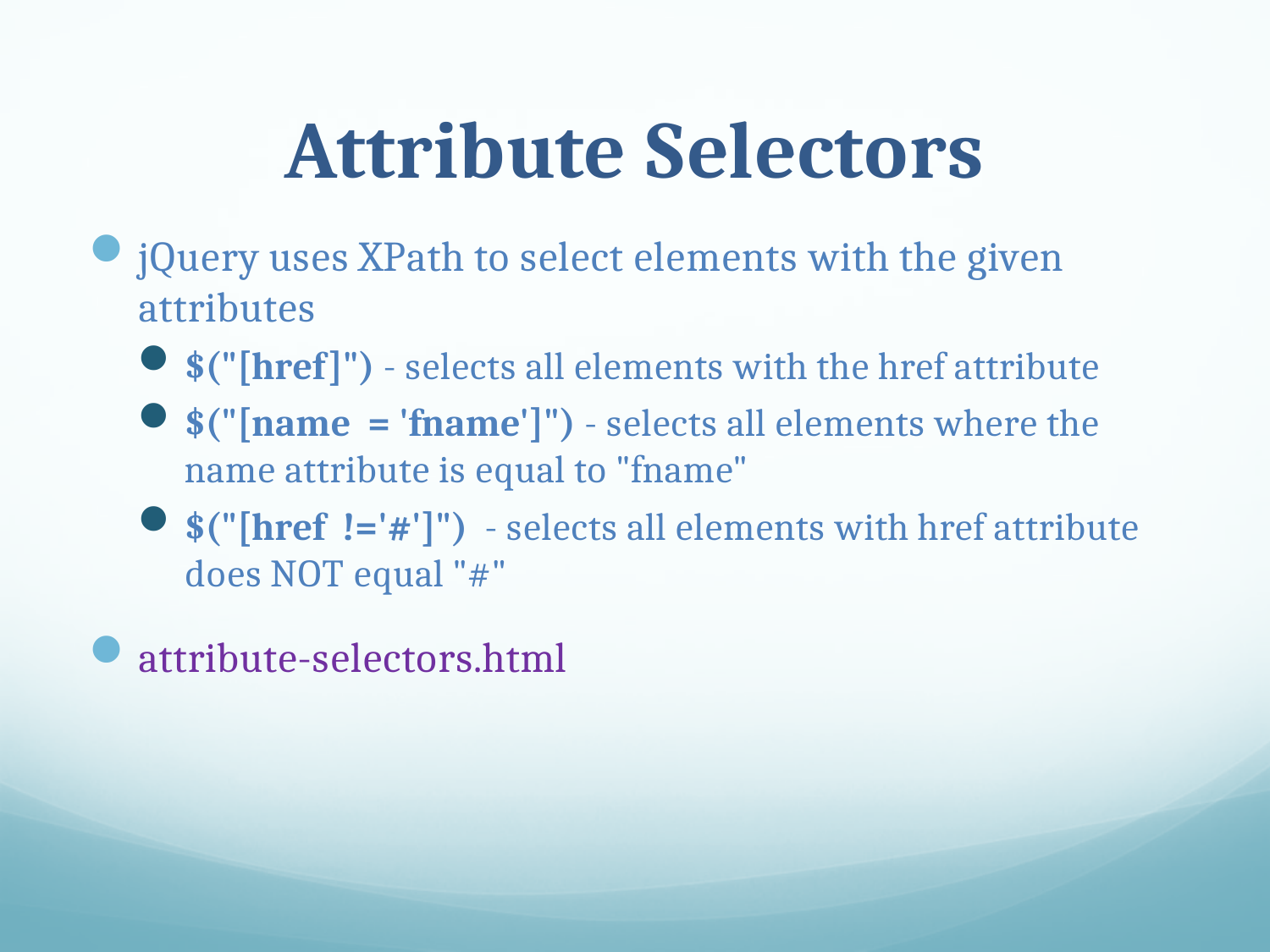

# Attribute Selectors
jQuery uses XPath to select elements with the given attributes
$("[href]") - selects all elements with the href attribute
$("[name  = 'fname']") - selects all elements where the name attribute is equal to "fname"
$("[href  !='#']")  - selects all elements with href attribute does NOT equal "#"
attribute-selectors.html